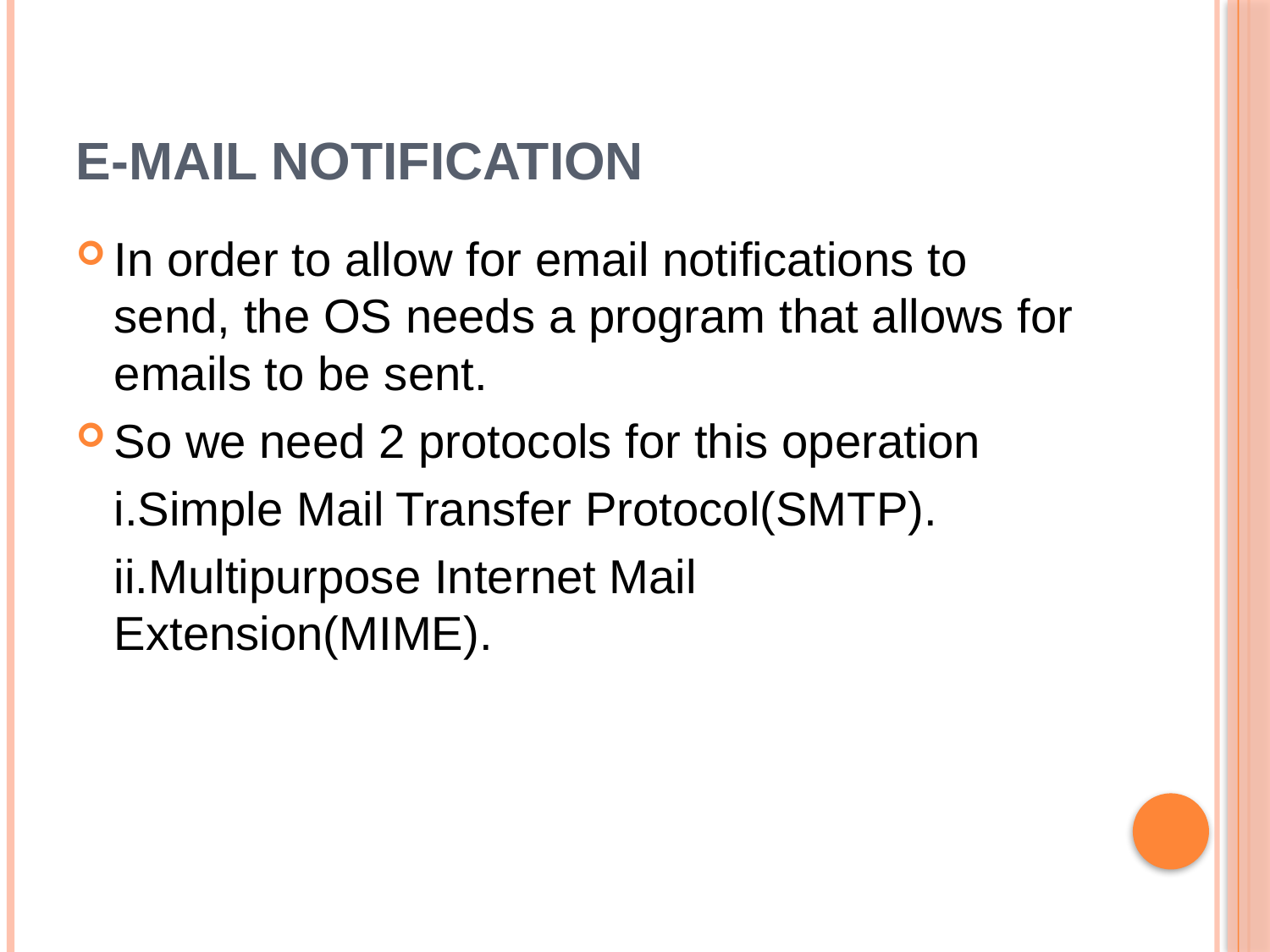

# E-mail Notification
In order to allow for email notifications to send, the OS needs a program that allows for emails to be sent.
So we need 2 protocols for this operation
	i.Simple Mail Transfer Protocol(SMTP).
	ii.Multipurpose Internet Mail    Extension(MIME).